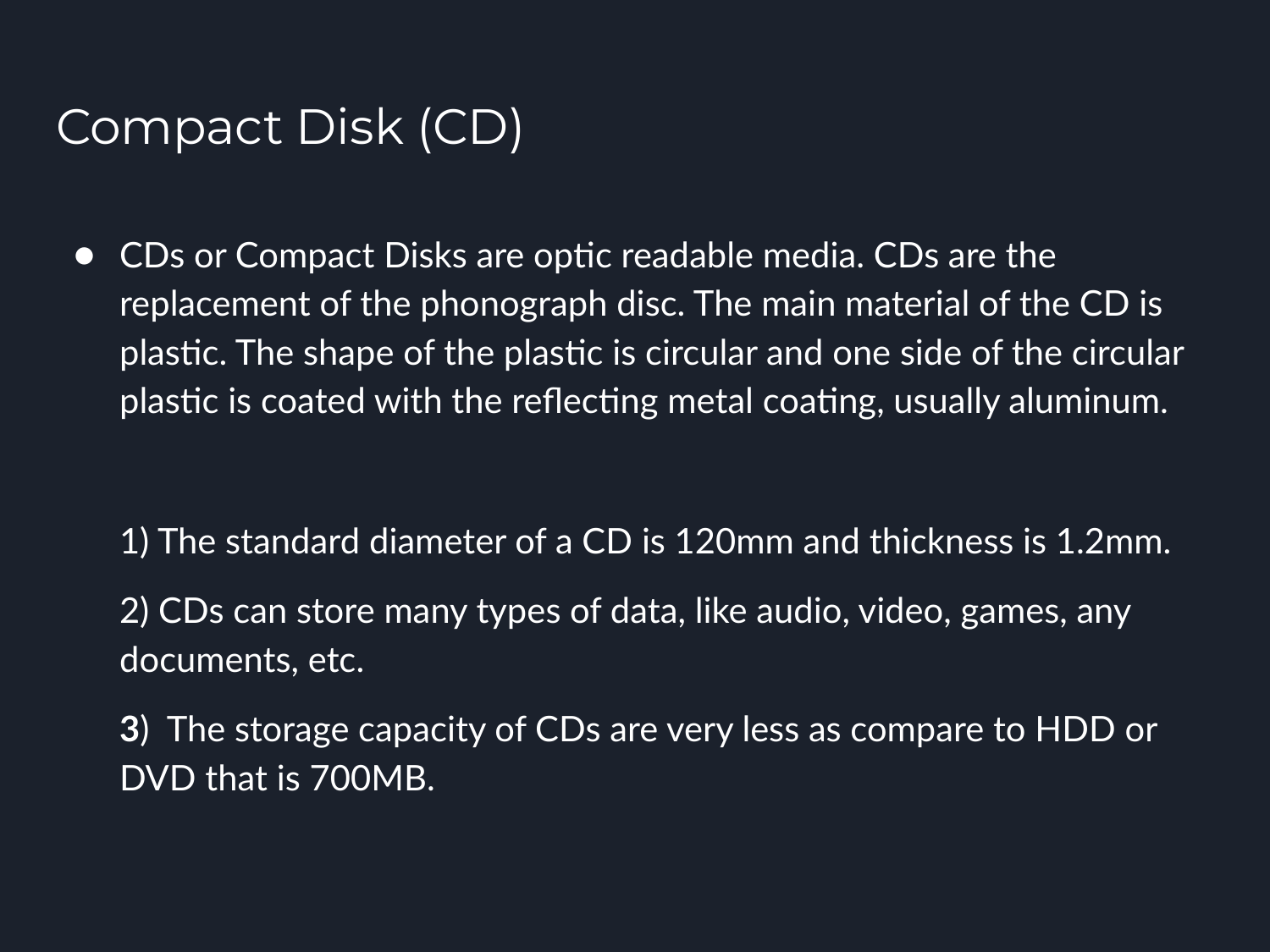

# Compact Disk (CD)
CDs or Compact Disks are optic readable media. CDs are the replacement of the phonograph disc. The main material of the CD is plastic. The shape of the plastic is circular and one side of the circular plastic is coated with the reflecting metal coating, usually aluminum.

1) The standard diameter of a CD is 120mm and thickness is 1.2mm.
2) CDs can store many types of data, like audio, video, games, any documents, etc.
3)  The storage capacity of CDs are very less as compare to HDD or DVD that is 700MB.